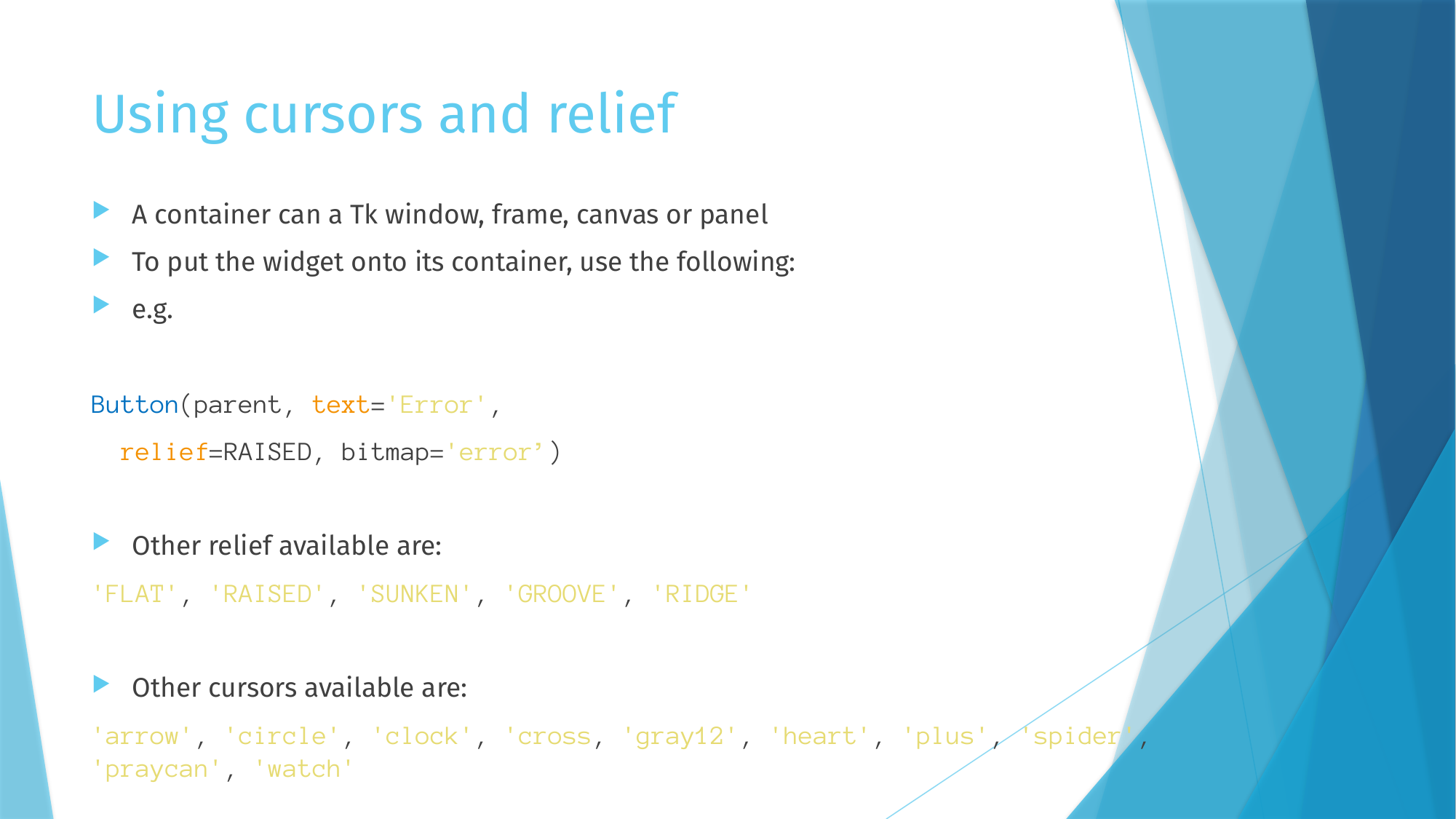

# Using cursors and relief
A container can a Tk window, frame, canvas or panel
To put the widget onto its container, use the following:
e.g.

Button(parent, text='Error',
  relief=RAISED, bitmap='error’)

Other relief available are:
'FLAT', 'RAISED', 'SUNKEN', 'GROOVE', 'RIDGE'

Other cursors available are:
'arrow', 'circle', 'clock', 'cross, 'gray12', 'heart', 'plus', 'spider', 'praycan', 'watch'